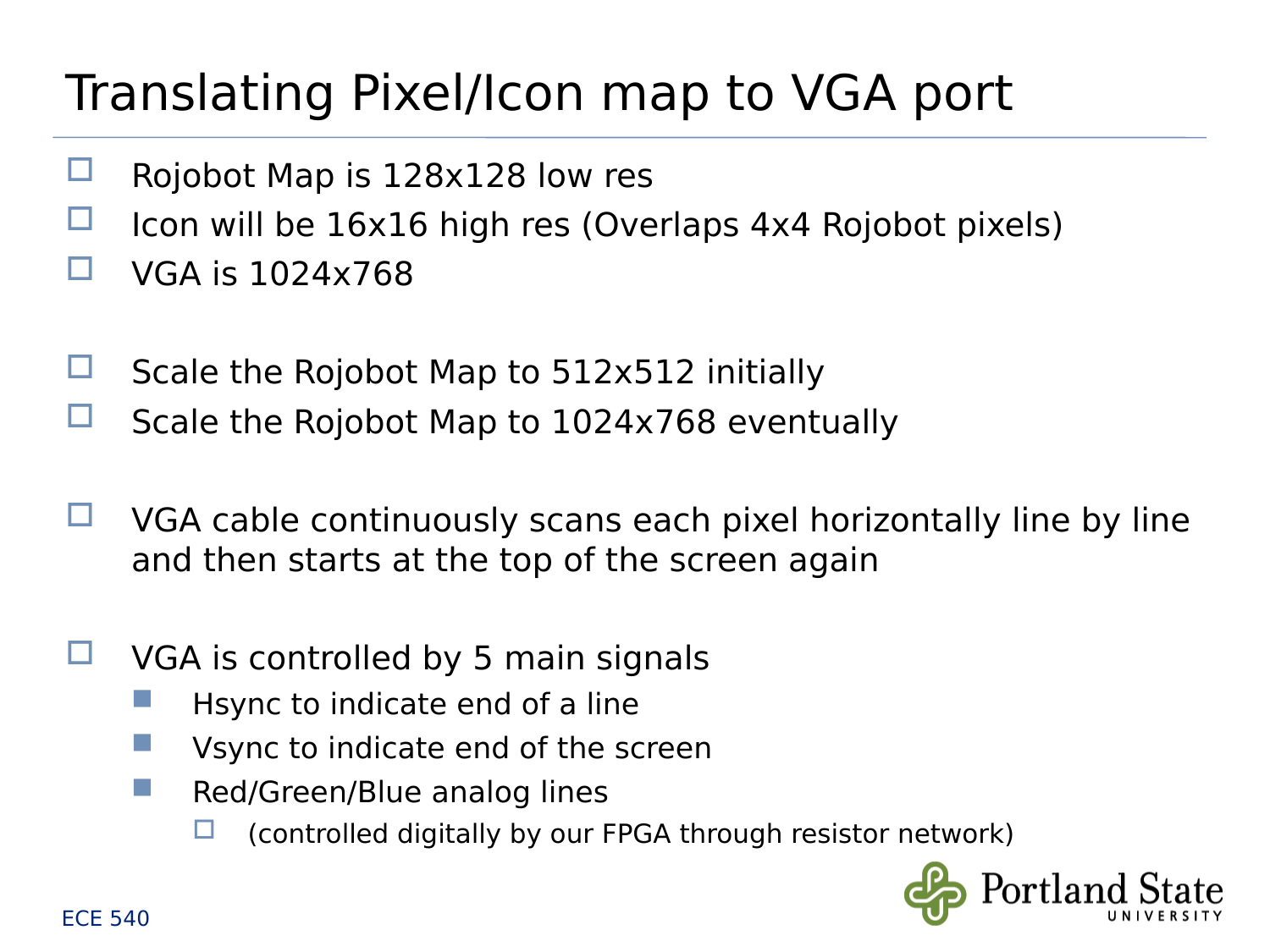

# Translating Pixel/Icon map to VGA port
Rojobot Map is 128x128 low res
Icon will be 16x16 high res (Overlaps 4x4 Rojobot pixels)
VGA is 1024x768

Scale the Rojobot Map to 512x512 initially
Scale the Rojobot Map to 1024x768 eventually

VGA cable continuously scans each pixel horizontally line by line and then starts at the top of the screen again

VGA is controlled by 5 main signals
Hsync to indicate end of a line
Vsync to indicate end of the screen
Red/Green/Blue analog lines
(controlled digitally by our FPGA through resistor network)